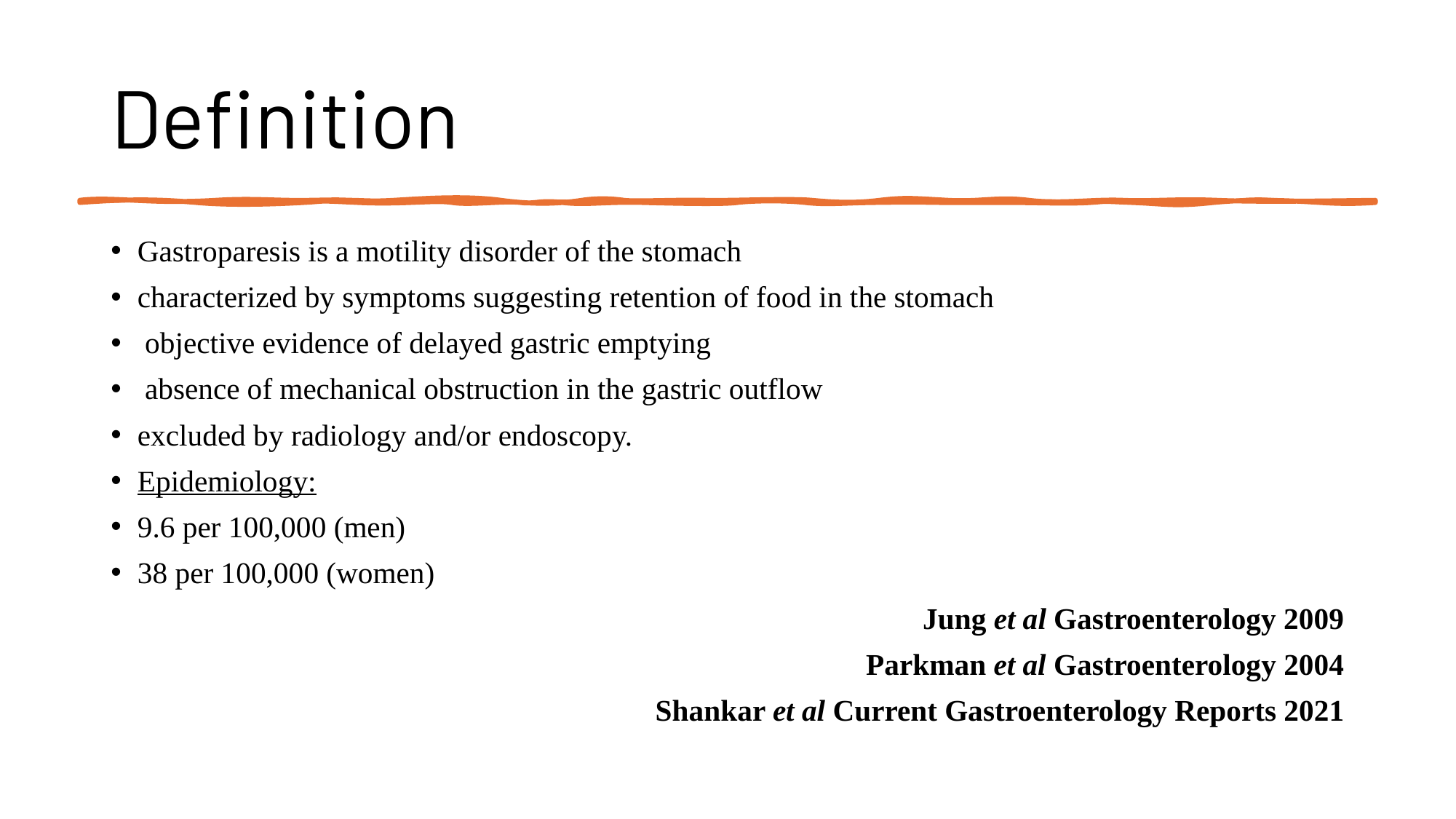

# Definition

Gastroparesis is a motility disorder of the stomach
characterized by symptoms suggesting retention of food in the stomach
 objective evidence of delayed gastric emptying
 absence of mechanical obstruction in the gastric outflow
excluded by radiology and/or endoscopy.
Epidemiology:
9.6 per 100,000 (men)
38 per 100,000 (women)
Jung et al Gastroenterology 2009
   Parkman et al Gastroenterology 2004
Shankar et al Current Gastroenterology Reports 2021